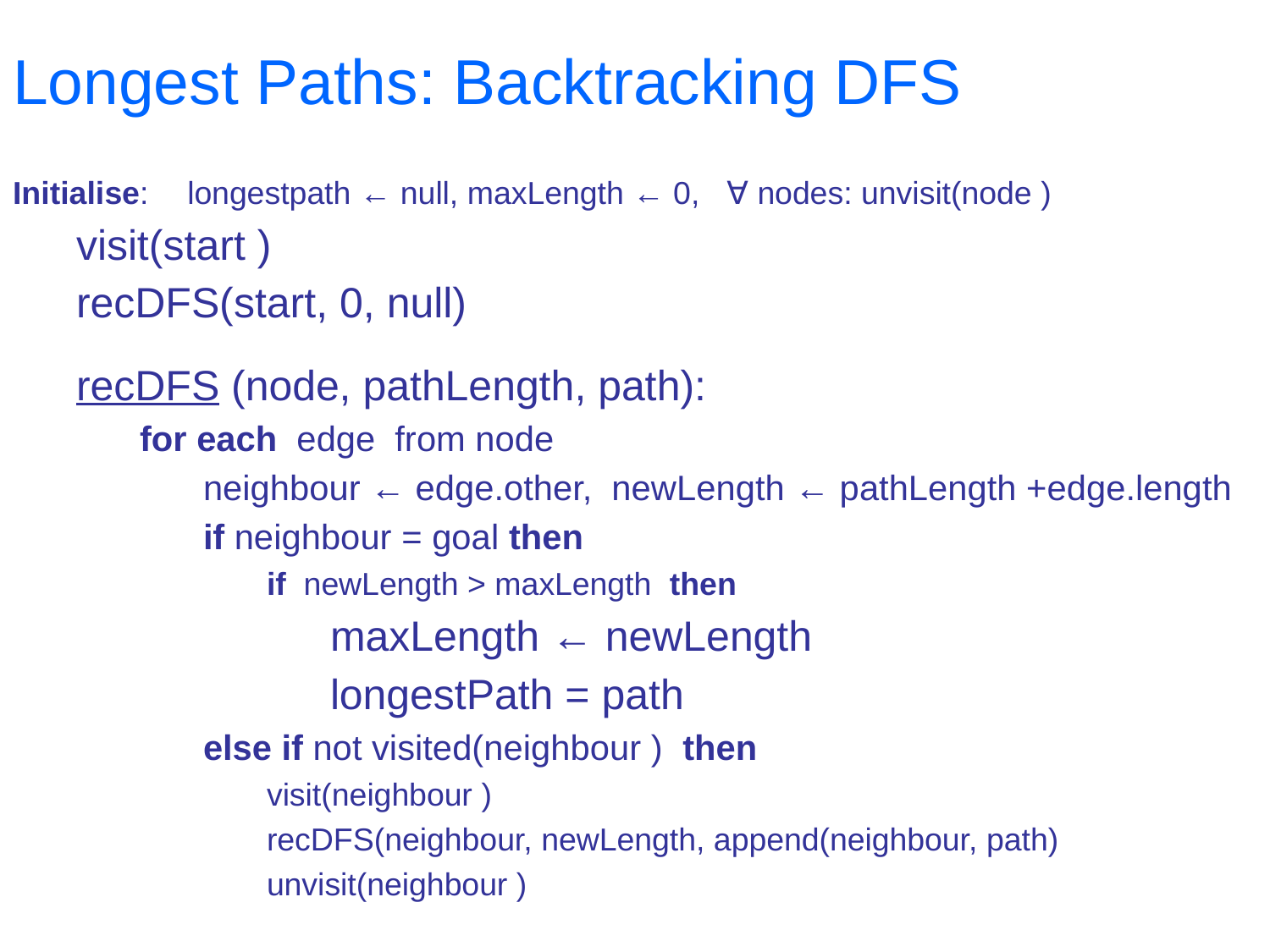

# Longest Paths: Backtracking DFS
Initialise: 	longestpath ← null, maxLength ← 0,   ∀ nodes: unvisit(node )
visit(start )
recDFS(start, 0, null)
recDFS (node, pathLength, path):
for each  edge  from node
neighbour ← edge.other,  newLength ← pathLength +edge.length
if neighbour = goal then
if  newLength > maxLength  then
maxLength ← newLength
longestPath = path
else if not visited(neighbour )  then
visit(neighbour )
recDFS(neighbour, newLength, append(neighbour, path)
unvisit(neighbour )